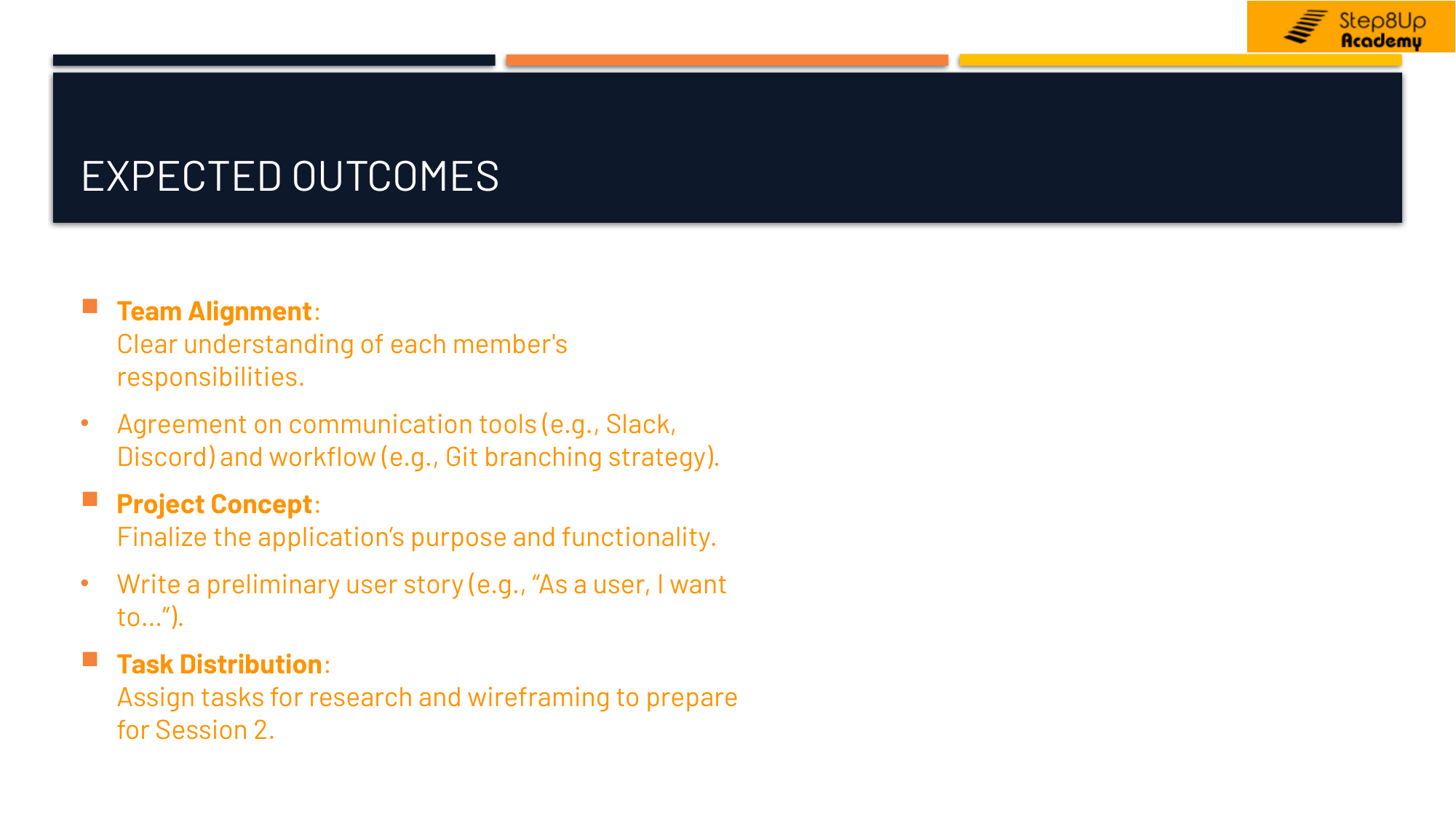

# Expected Outcomes
Team Alignment:
Clear understanding of each member's responsibilities.
Agreement on communication tools (e.g., Slack, Discord) and workflow (e.g., Git branching strategy).
Project Concept:
Finalize the application’s purpose and functionality.
Write a preliminary user story (e.g., “As a user, I want to…”).
Task Distribution:
Assign tasks for research and wireframing to prepare for Session 2.